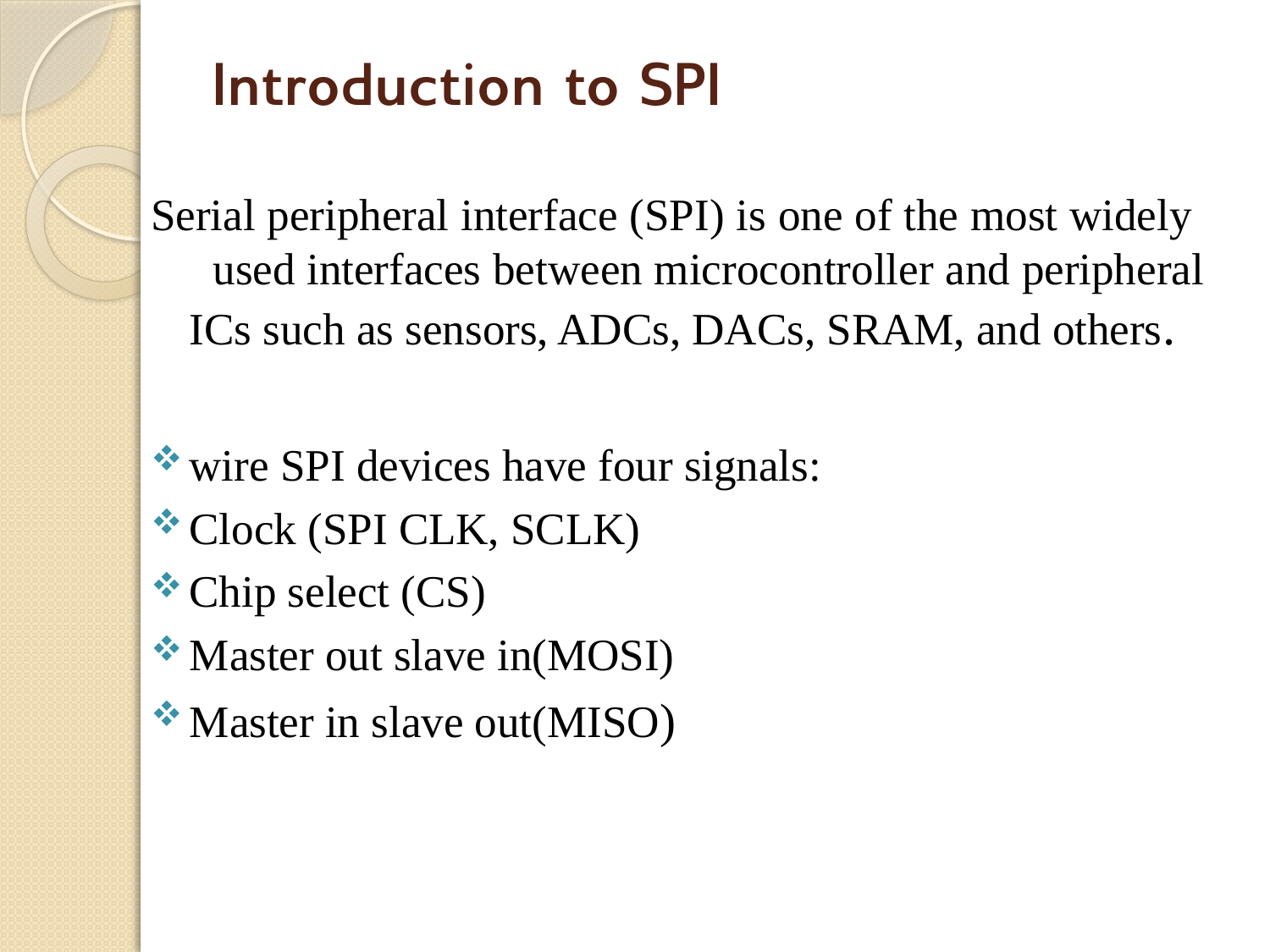

# Introduction to SPI
Serial peripheral interface (SPI) is one of the most widely    used interfaces between microcontroller and peripheral ICs such as sensors, ADCs, DACs, SRAM, and others.

wire SPI devices have four signals:
Clock (SPI CLK, SCLK)
Chip select (CS)
Master out slave in(MOSI)
Master in slave out(MISO)